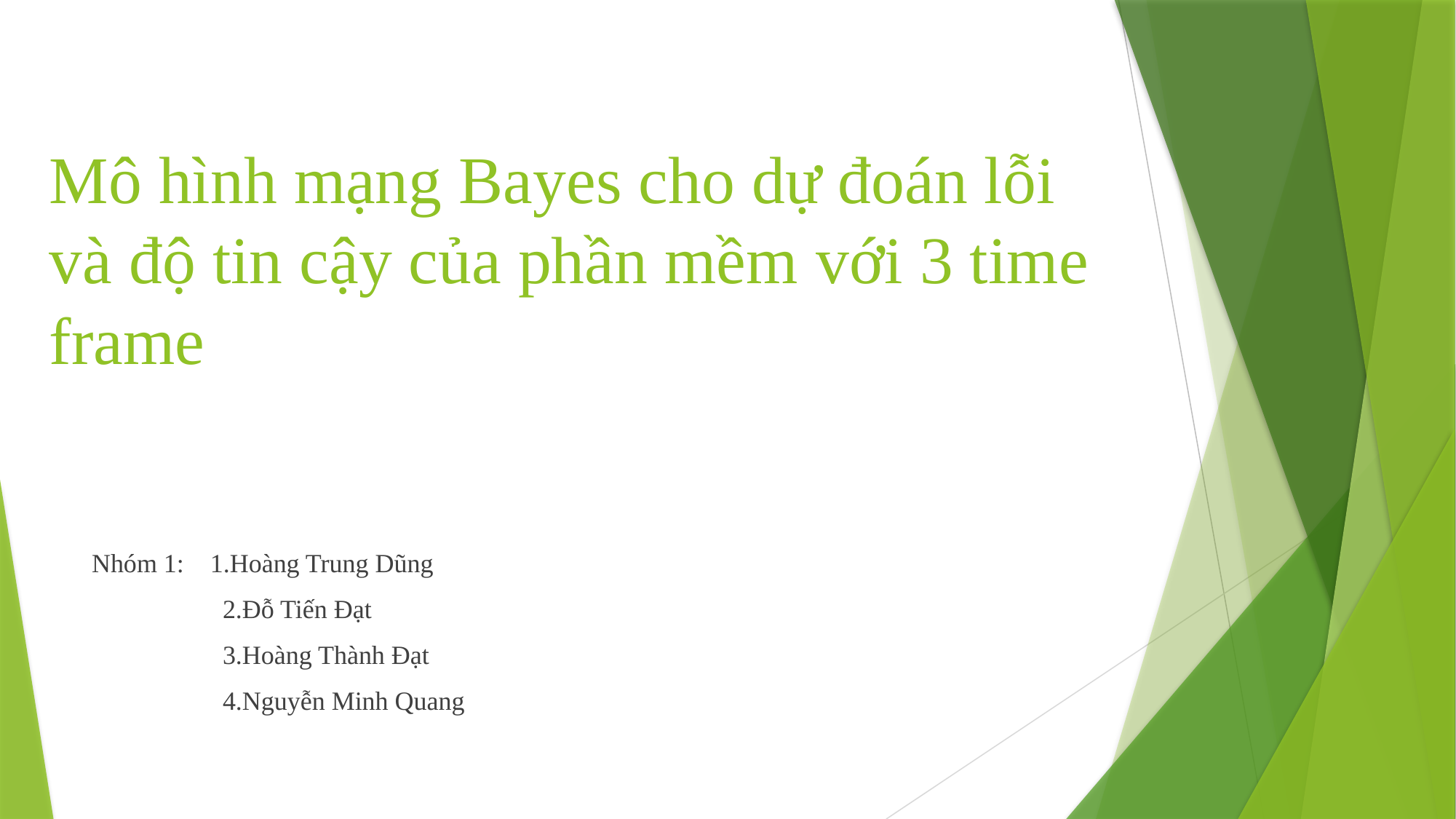

# Mô hình mạng Bayes cho dự đoán lỗi và độ tin cậy của phần mềm với 3 time frame
Nhóm 1:    1.Hoàng Trung Dũng
		    2.Đỗ Tiến Đạt
		    3.Hoàng Thành Đạt
		    4.Nguyễn Minh Quang